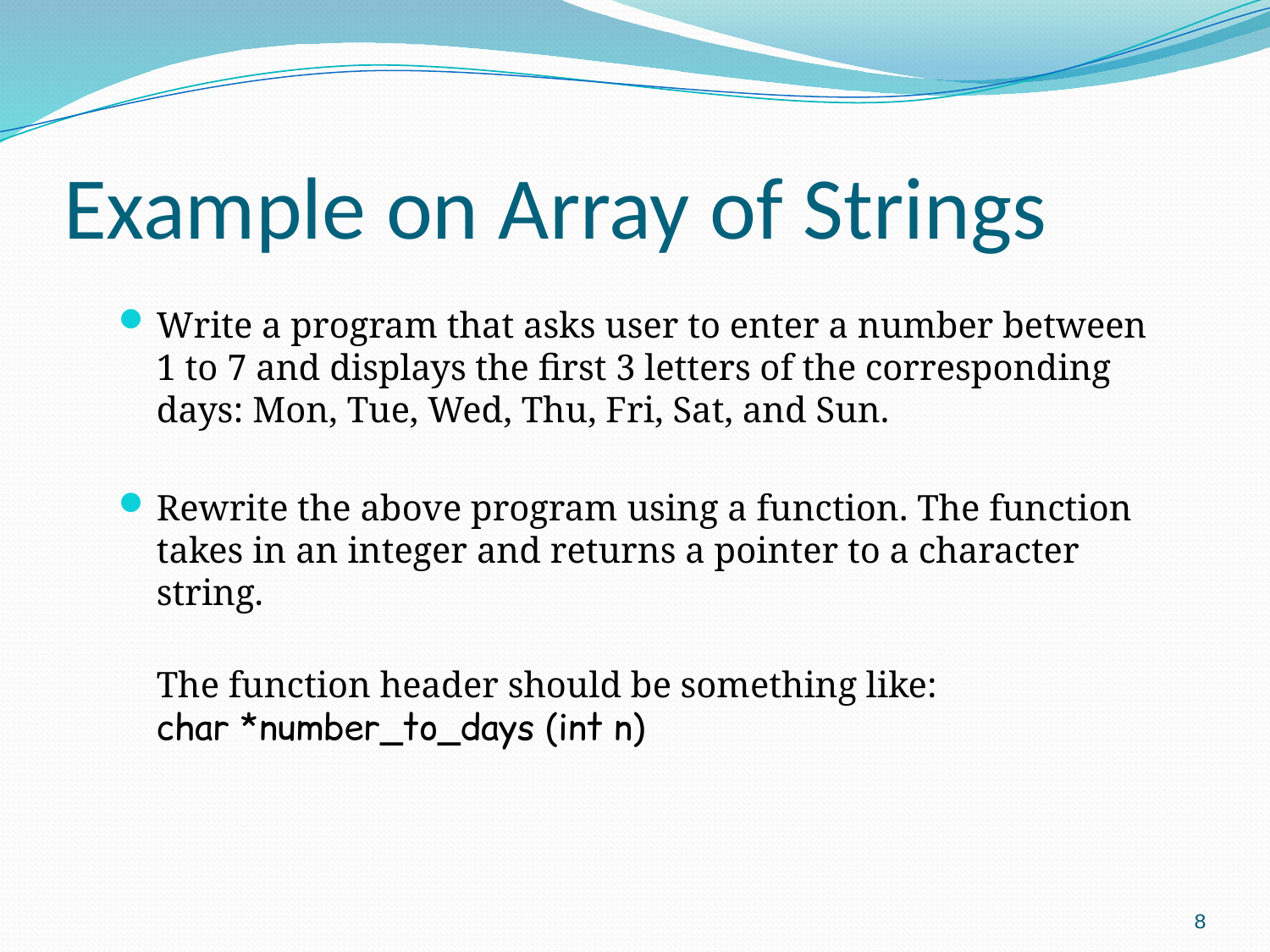

# Example on Array of Strings
Write a program that asks user to enter a number between 1 to 7 and displays the first 3 letters of the corresponding days: Mon, Tue, Wed, Thu, Fri, Sat, and Sun.

Rewrite the above program using a function. The function takes in an integer and returns a pointer to a character string.
	The function header should be something like:
char *number_to_days (int n)

8